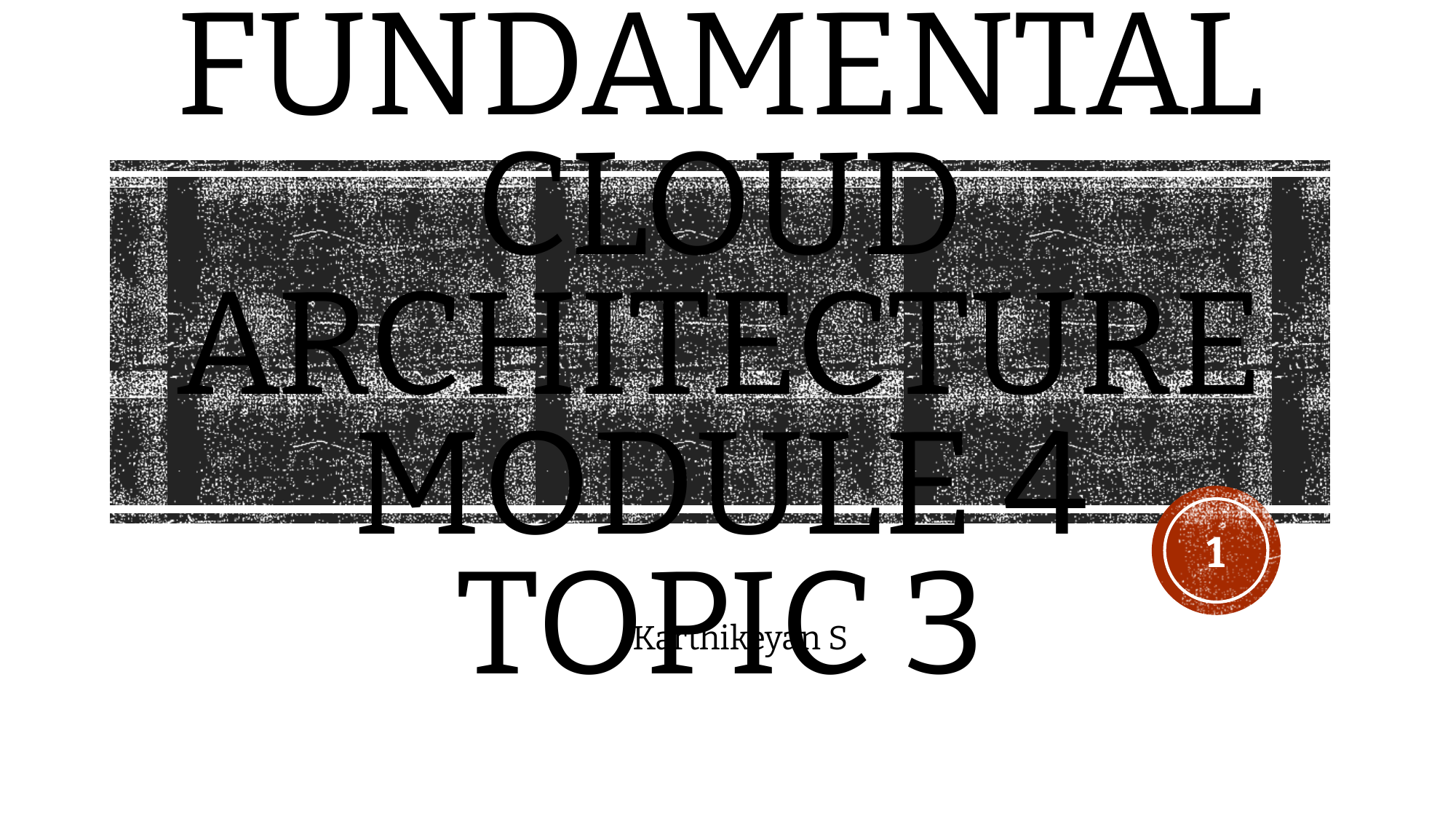

# Fundamental cloud architecture Module 4 Topic 3
1
Karthikeyan S